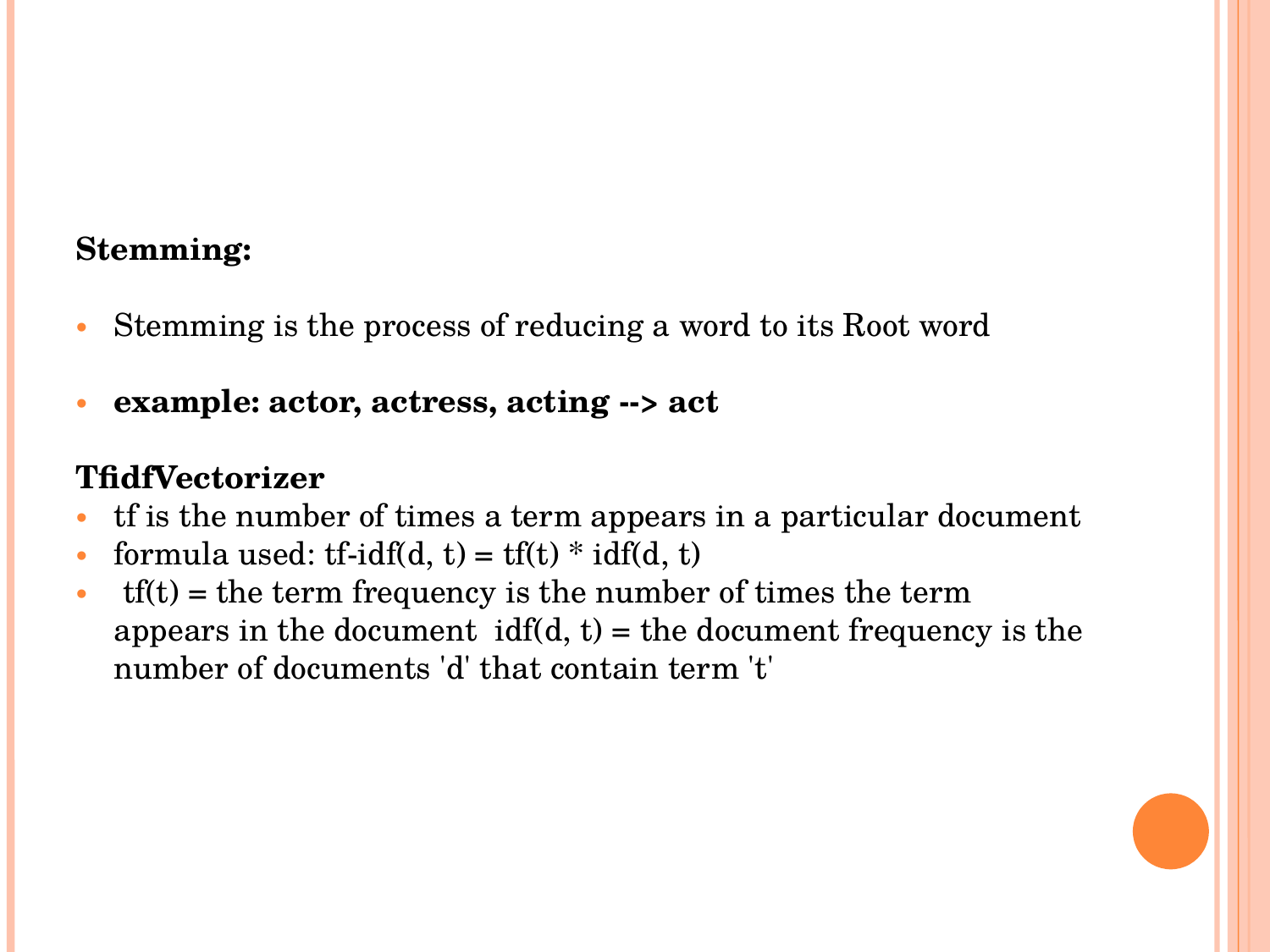

# Stemming:

Stemming is the process of reducing a word to its Root word

example: actor, actress, acting --> act

TfidfVectorizer
tf is the number of times a term appears in a particular document
formula used: tf-idf(d, t) = tf(t) * idf(d, t)
 tf(t) = the term frequency is the number of times the term appears in the document  idf(d, t) = the document frequency is the number of documents 'd' that contain term 't'